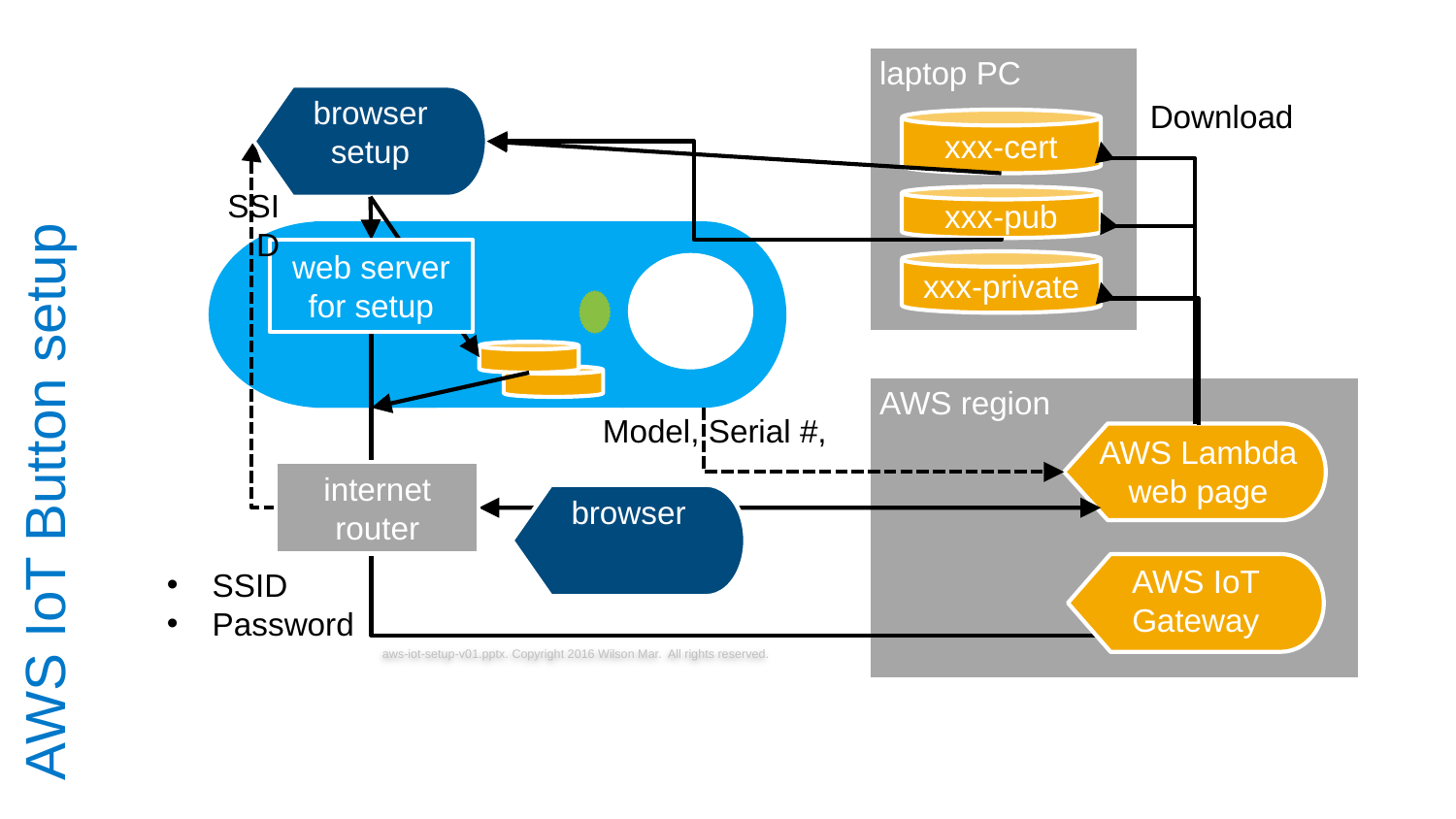

laptop PC
browser setup
Download
xxx-cert
SSID
xxx-pub

web server for setup
xxx-private

# AWS IoT Button setup
AWS region
Model, Serial #,

AWS Lambda
web page
internet router
browser
AWS IoT
Gateway
SSID
Password
aws-iot-setup-v01.pptx. Copyright 2016 Wilson Mar.  All rights reserved.